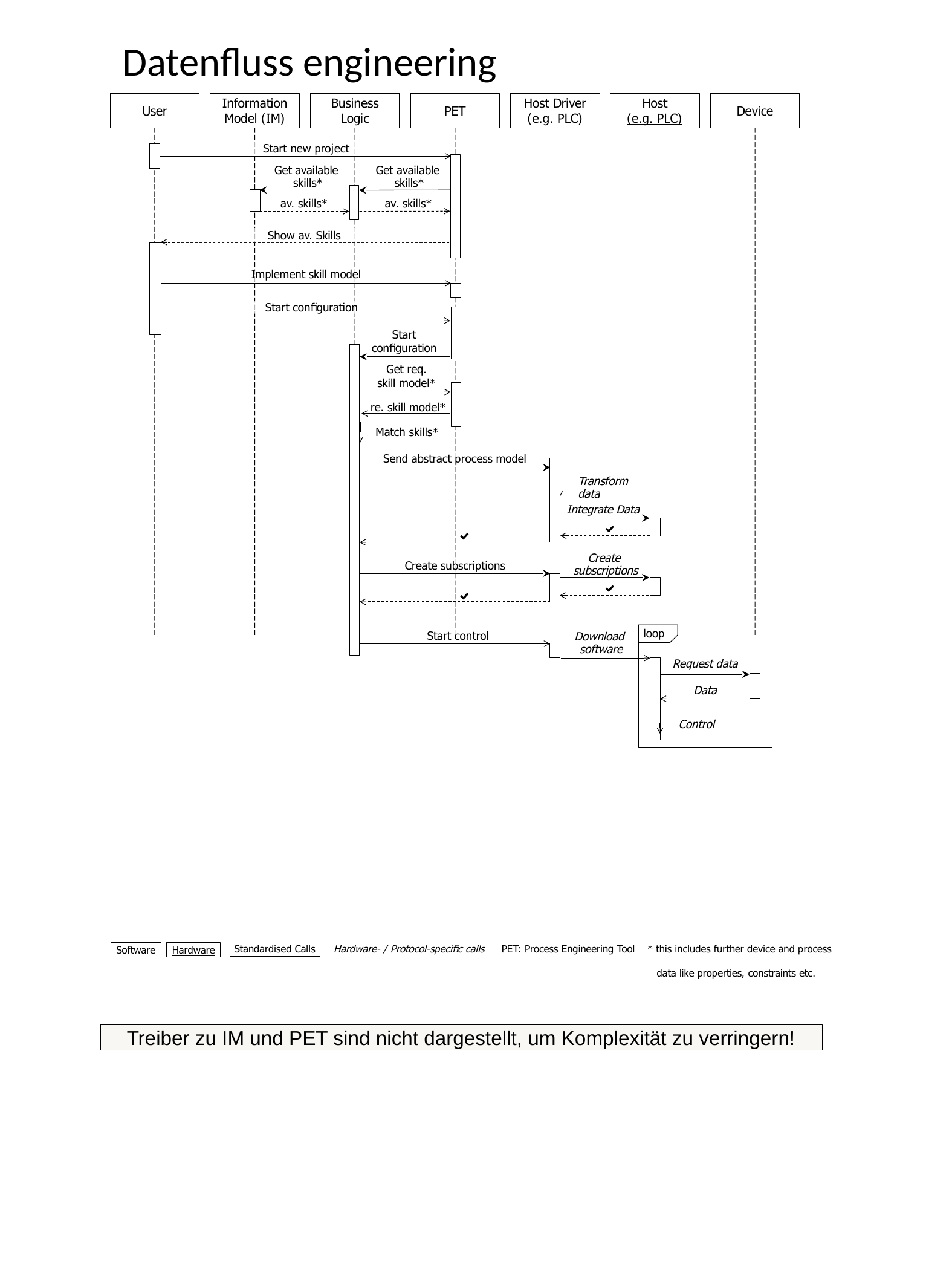

Datenfluss engineering
User
Information Model (IM)
Business Logic
PET
Host Driver (e.g. PLC)
Host
(e.g. PLC)
Device
Start new project

Get available
skills*
Get available
skills*

av. skills*
av. skills*
Show av. Skills

Implement skill model

Start configuration

Start configuration

Get req. skill model*

re. skill model*
Match skills*
Send abstract process model

Transform
data
Integrate Data

Create
subscriptions
Create subscriptions

loop
Start control
Download
software

Request data

Data
Control
Hardware- / Protocol-specific calls
PET: Process Engineering Tool
* this includes further device and process
   data like properties, constraints etc.
Standardised Calls
Software
Hardware
Treiber zu IM und PET sind nicht dargestellt, um Komplexität zu verringern!